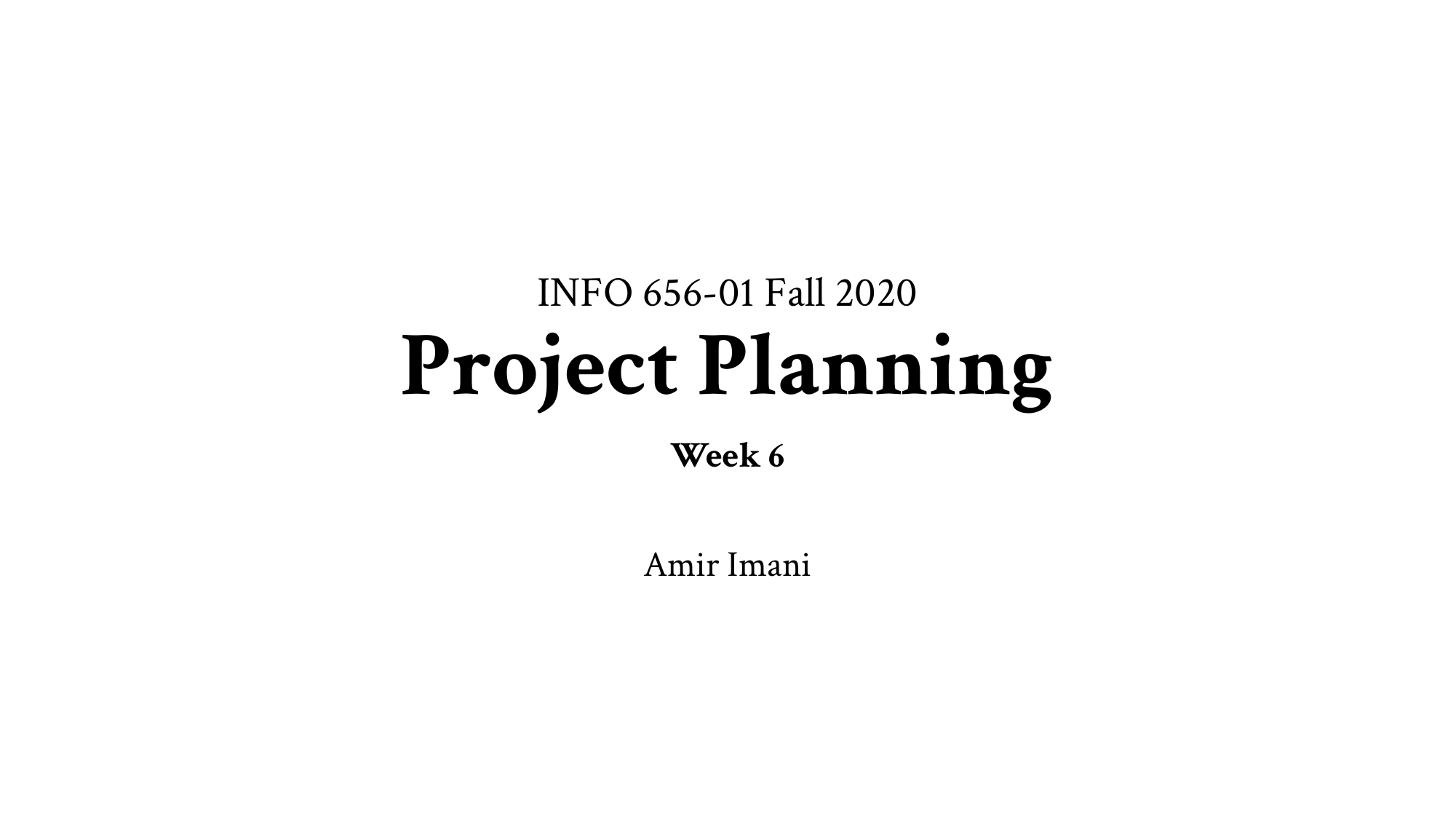

# INFO 656-01 Fall 2020 Project Planning
Week 6

Amir Imani